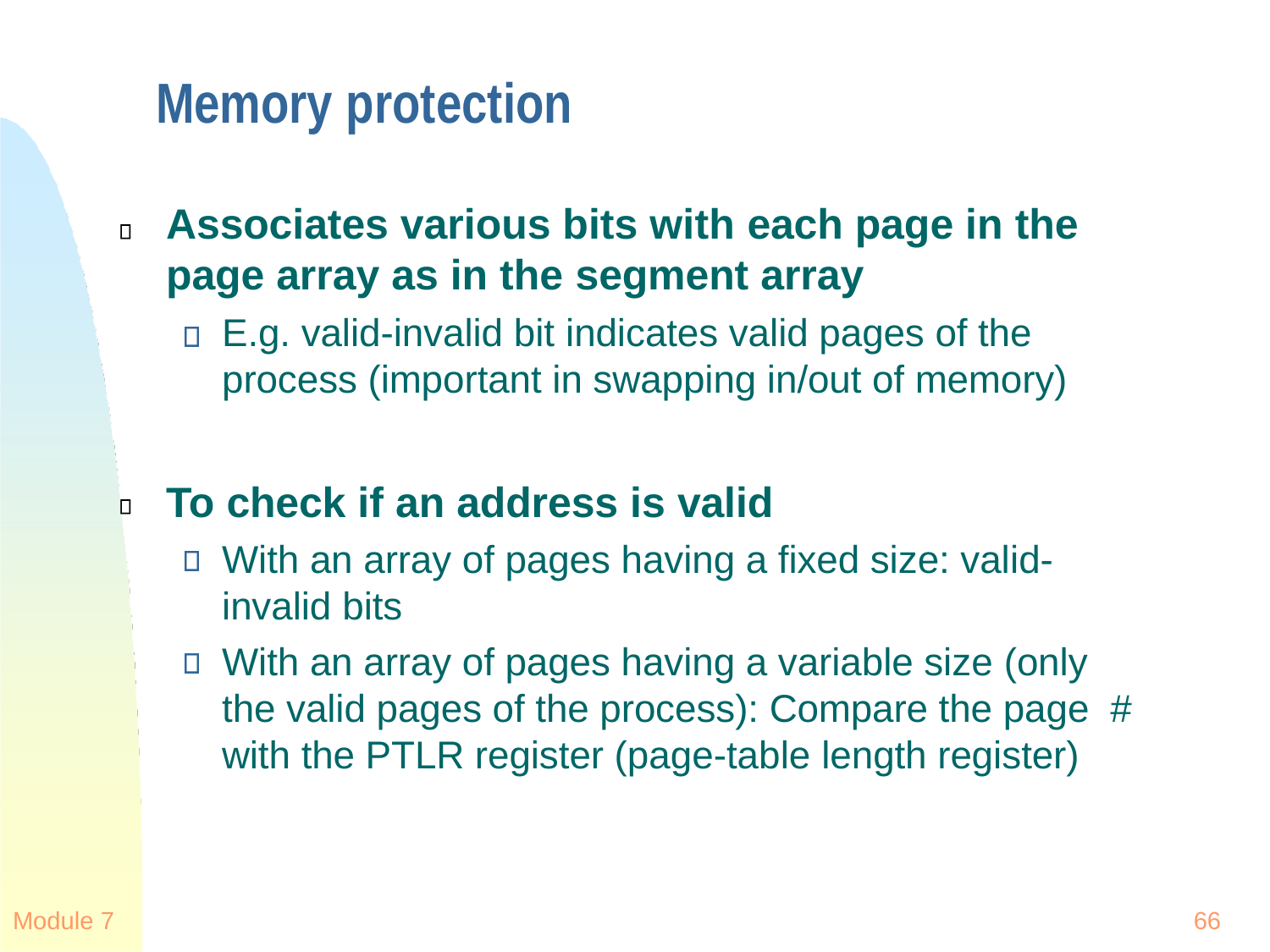

# Memory protection
Associates various bits with each page in the  page array as in the segment array
E.g. valid-invalid bit indicates valid pages of the  process (important in swapping in/out of memory)

To check if an address is valid
With an array of pages having a fixed size: valid-  invalid bits
With an array of pages having a variable size (only  the valid pages of the process): Compare the page  # with the PTLR register (page-table length register)

Module 7
66